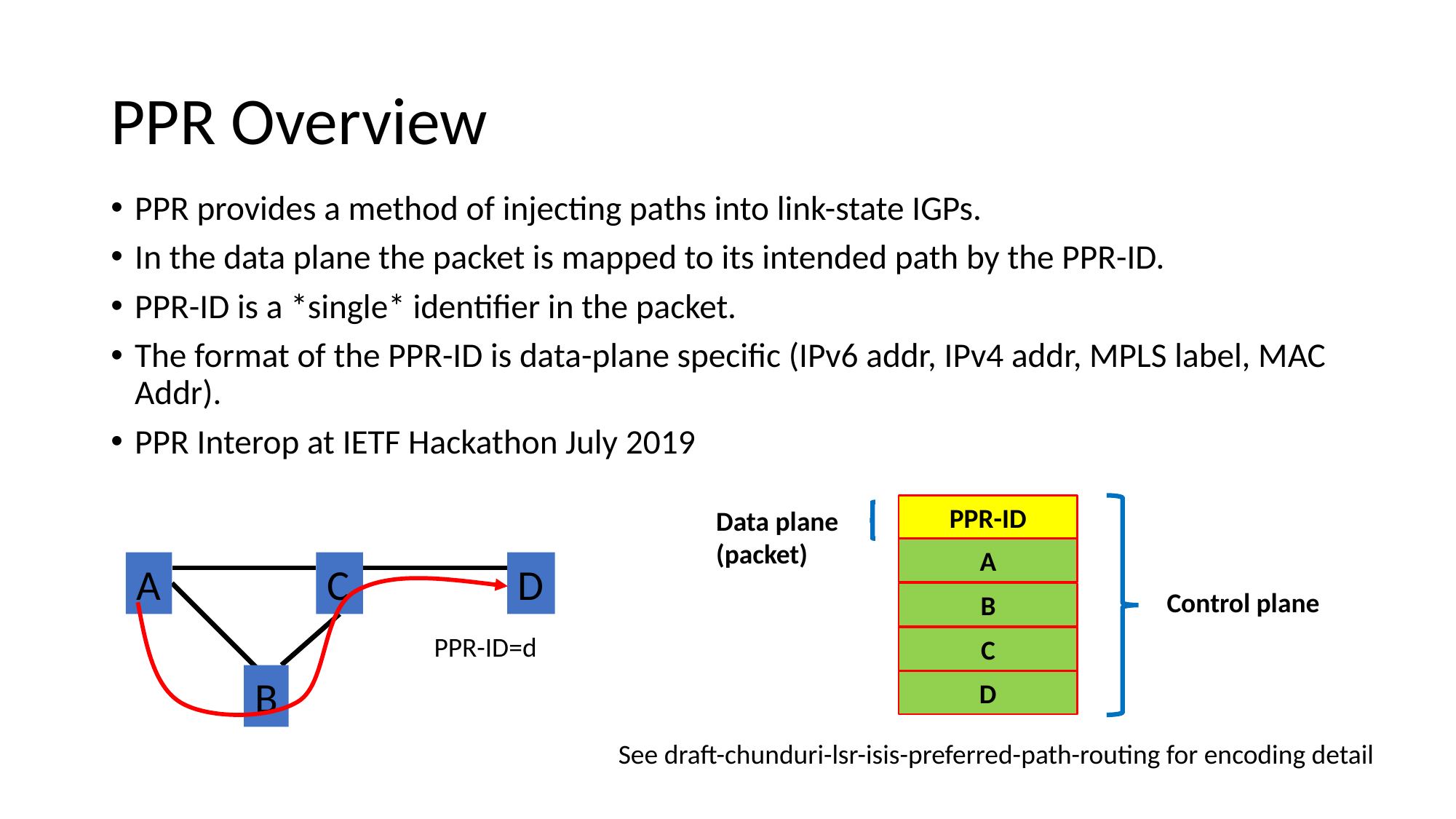

# PPR Overview
PPR provides a method of injecting paths into link-state IGPs.
In the data plane the packet is mapped to its intended path by the PPR-ID.
PPR-ID is a *single* identifier in the packet.
The format of the PPR-ID is data-plane specific (IPv6 addr, IPv4 addr, MPLS label, MAC Addr).
PPR Interop at IETF Hackathon July 2019

PPR-ID
A
B
C
D

Data plane
(packet)

A
C
D

Control plane
PPR-ID=d
B
See draft-chunduri-lsr-isis-preferred-path-routing for encoding detail